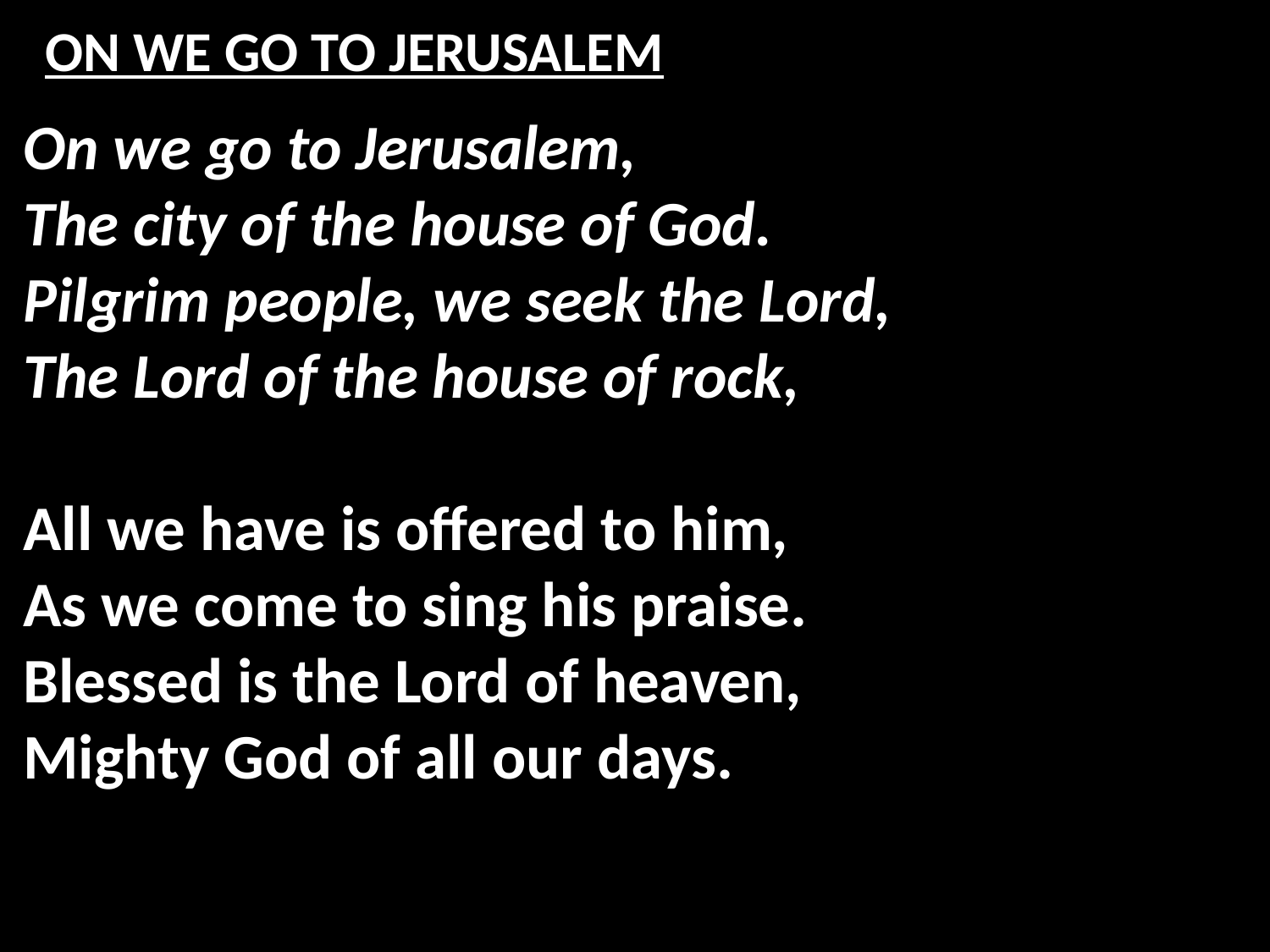

# ON WE GO TO JERUSALEM
On we go to Jerusalem,
The city of the house of God.
Pilgrim people, we seek the Lord,
The Lord of the house of rock,

All we have is offered to him,
As we come to sing his praise.
Blessed is the Lord of heaven,
Mighty God of all our days.